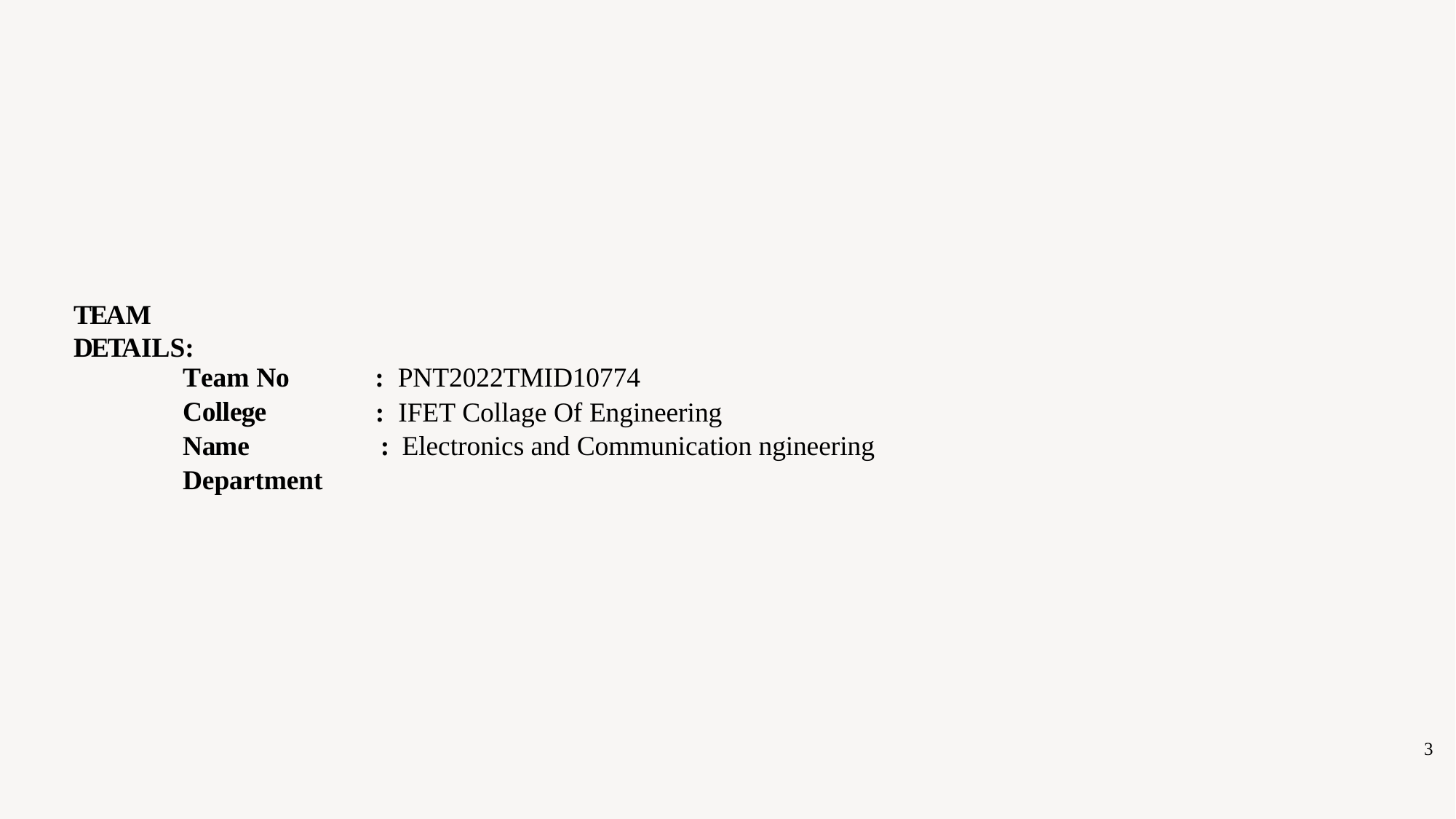

# TEAM DETAILS:
Team No  College Name  Department
:  PNT2022TMID10774
:  IFET Collage Of Engineering
: Electronics and Communication ngineering
3